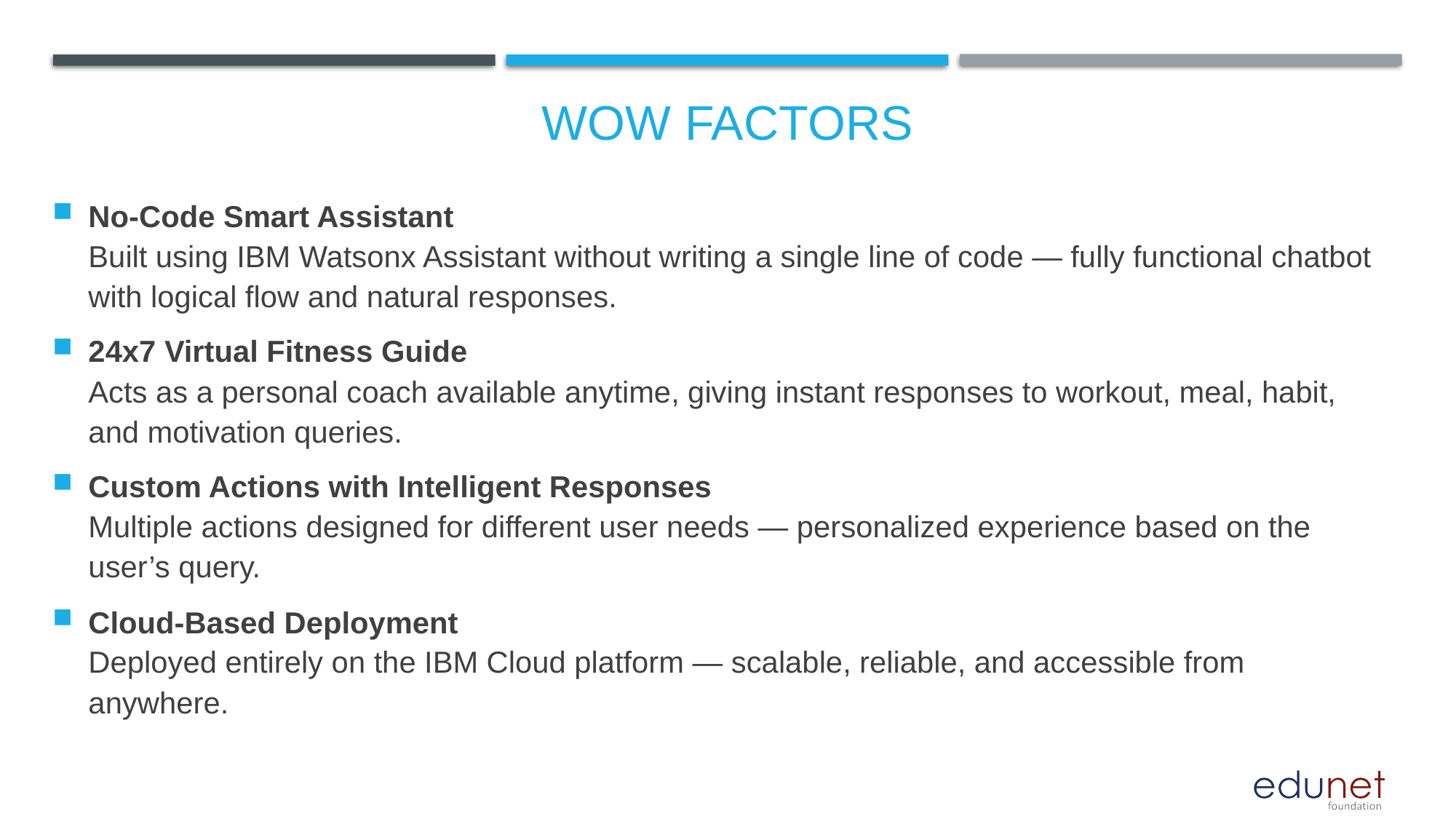

# Wow factors
No-Code Smart Assistant
Built using IBM Watsonx Assistant without writing a single line of code — fully functional chatbot with logical flow and natural responses.
24x7 Virtual Fitness Guide
Acts as a personal coach available anytime, giving instant responses to workout, meal, habit, and motivation queries.
Custom Actions with Intelligent Responses
Multiple actions designed for different user needs — personalized experience based on the user’s query.
Cloud-Based Deployment
Deployed entirely on the IBM Cloud platform — scalable, reliable, and accessible from anywhere.